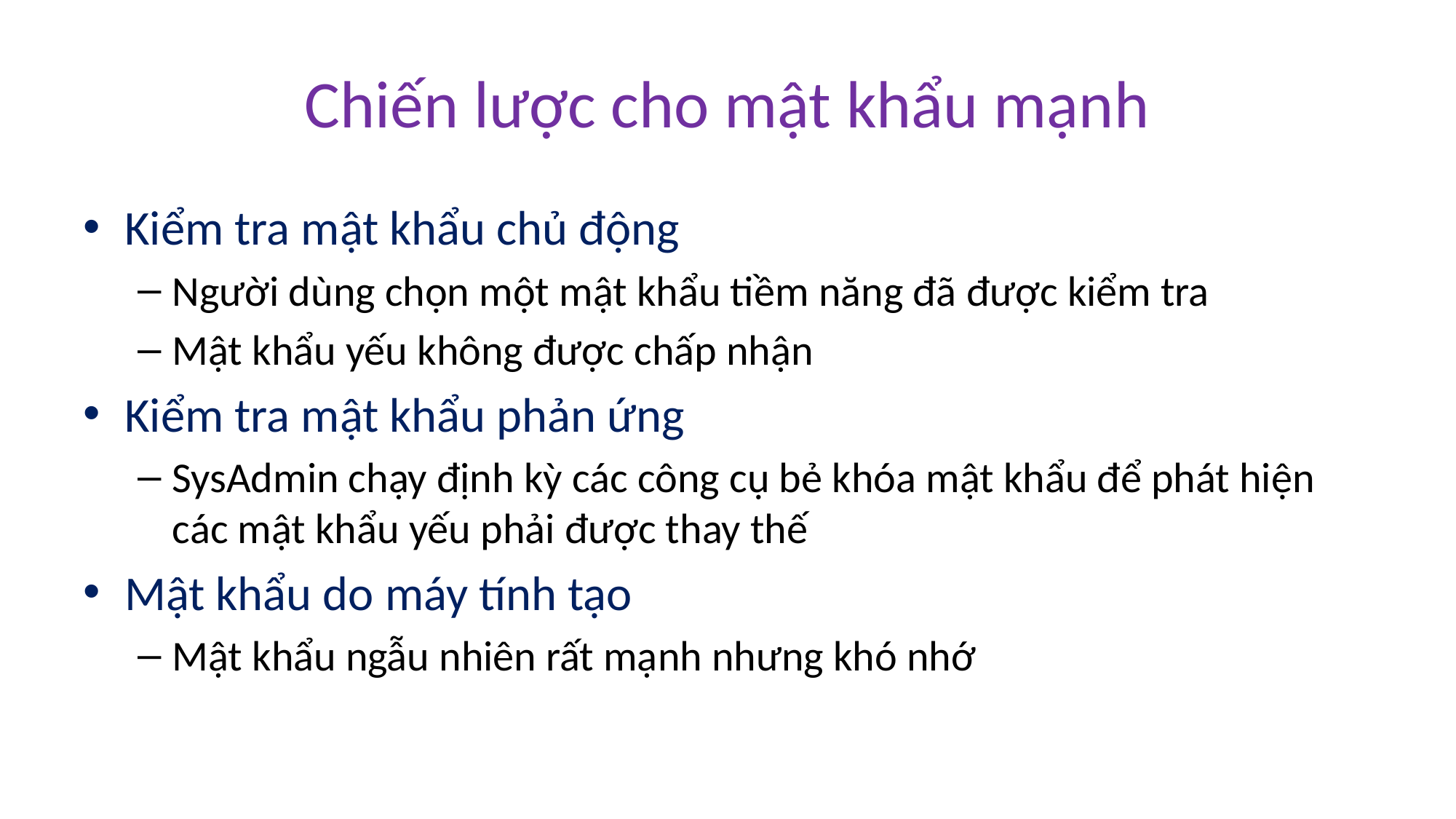

# Chiến lược cho mật khẩu mạnh
Kiểm tra mật khẩu chủ động
Người dùng chọn một mật khẩu tiềm năng đã được kiểm tra
Mật khẩu yếu không được chấp nhận
Kiểm tra mật khẩu phản ứng
SysAdmin chạy định kỳ các công cụ bẻ khóa mật khẩu để phát hiện các mật khẩu yếu phải được thay thế
Mật khẩu do máy tính tạo
Mật khẩu ngẫu nhiên rất mạnh nhưng khó nhớ